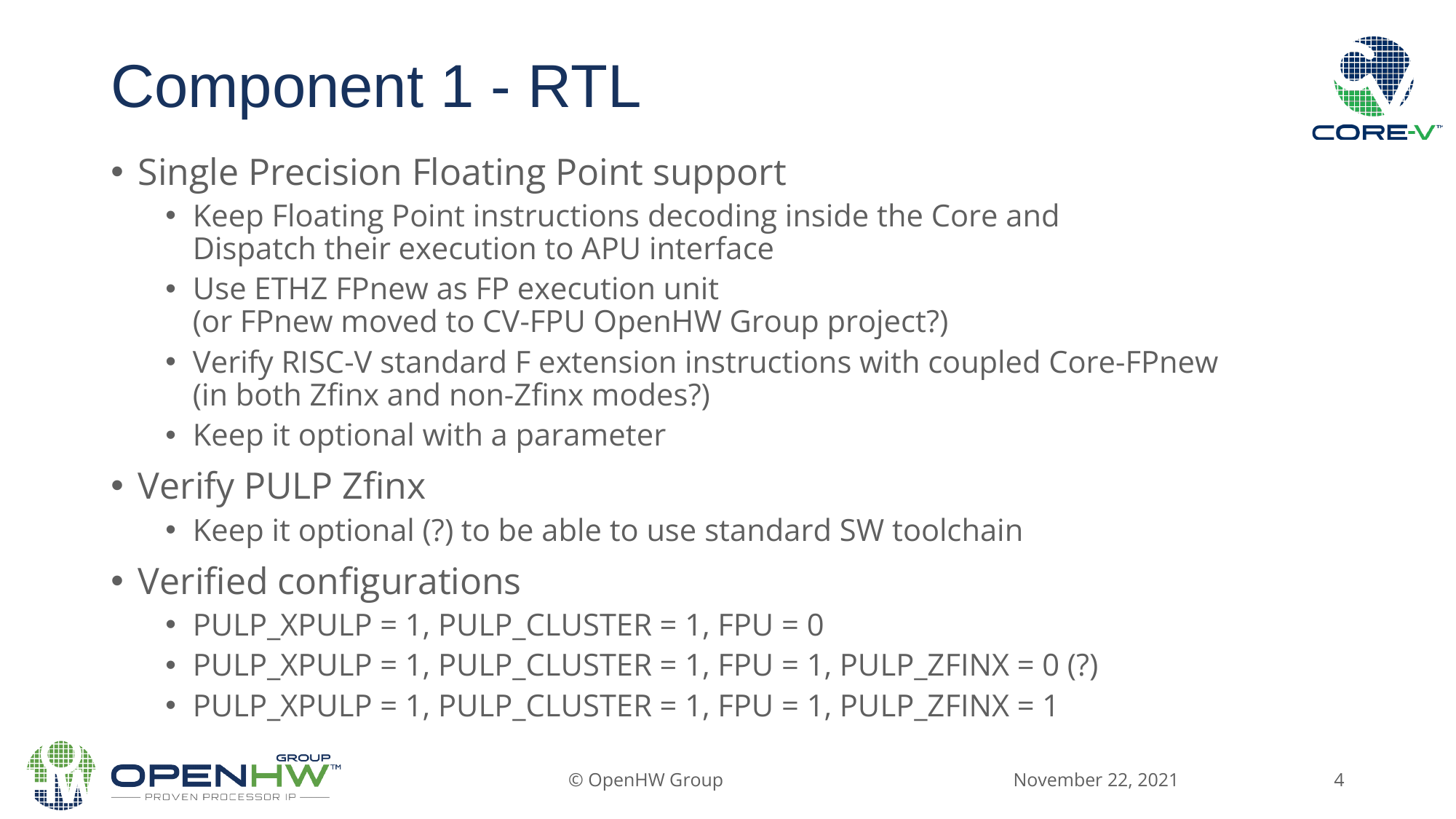

# Component 1 - RTL
Single Precision Floating Point support
Keep Floating Point instructions decoding inside the Core and
Dispatch their execution to APU interface
Use ETHZ FPnew as FP execution unit
(or FPnew moved to CV-FPU OpenHW Group project?)
Verify RISC-V standard F extension instructions with coupled Core-FPnew
(in both Zfinx and non-Zfinx modes?)
Keep it optional with a parameter
Verify PULP Zfinx
Keep it optional (?) to be able to use standard SW toolchain
Verified configurations
PULP_XPULP = 1, PULP_CLUSTER = 1, FPU = 0
PULP_XPULP = 1, PULP_CLUSTER = 1, FPU = 1, PULP_ZFINX = 0 (?)
PULP_XPULP = 1, PULP_CLUSTER = 1, FPU = 1, PULP_ZFINX = 1
November 22, 2021
© OpenHW Group
4